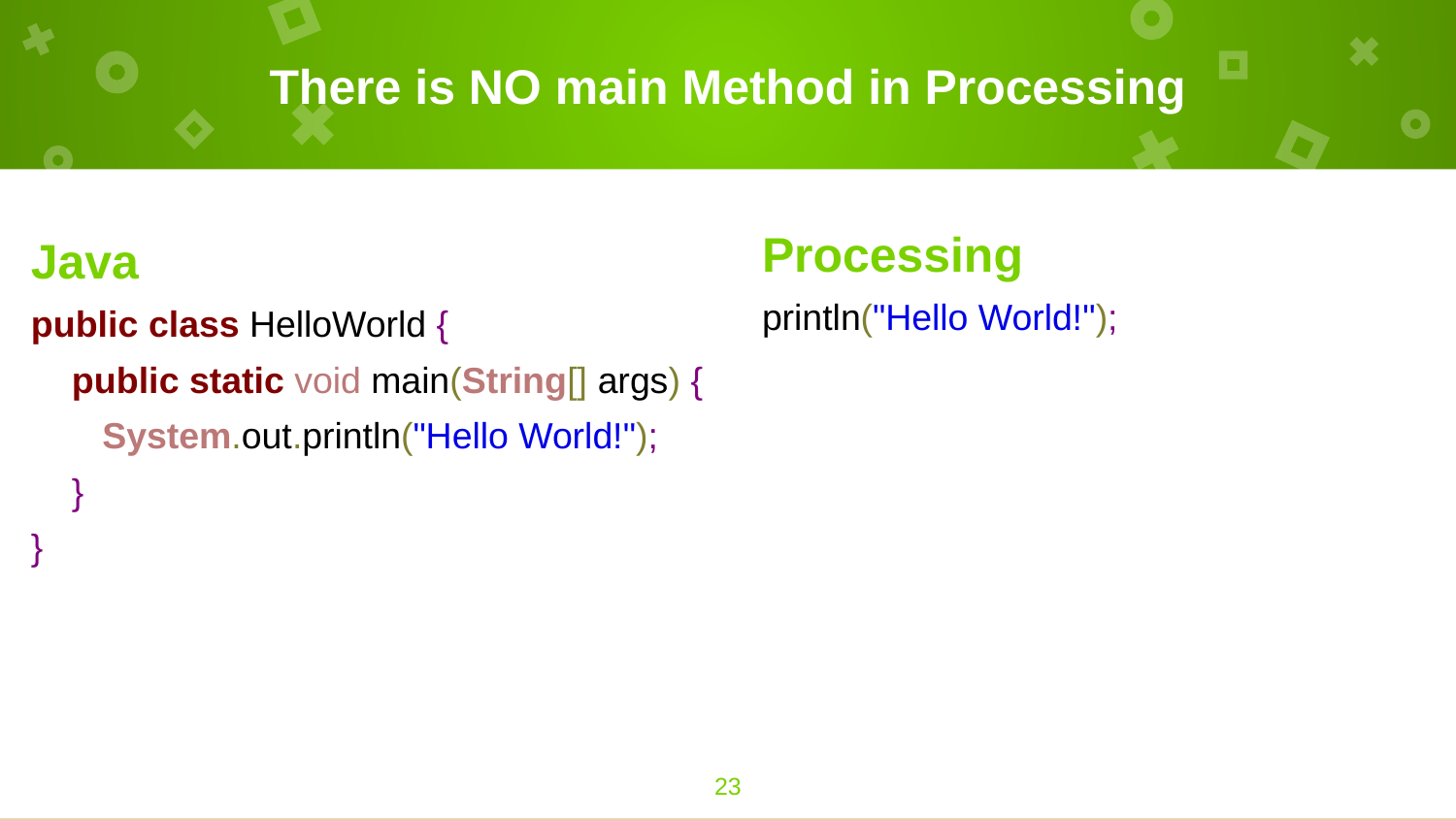

# There is NO main Method in Processing
Processing
println("Hello World!");
Java
public class HelloWorld {
    public static void main(String[] args) {
       System.out.println("Hello World!");
    }
}

23